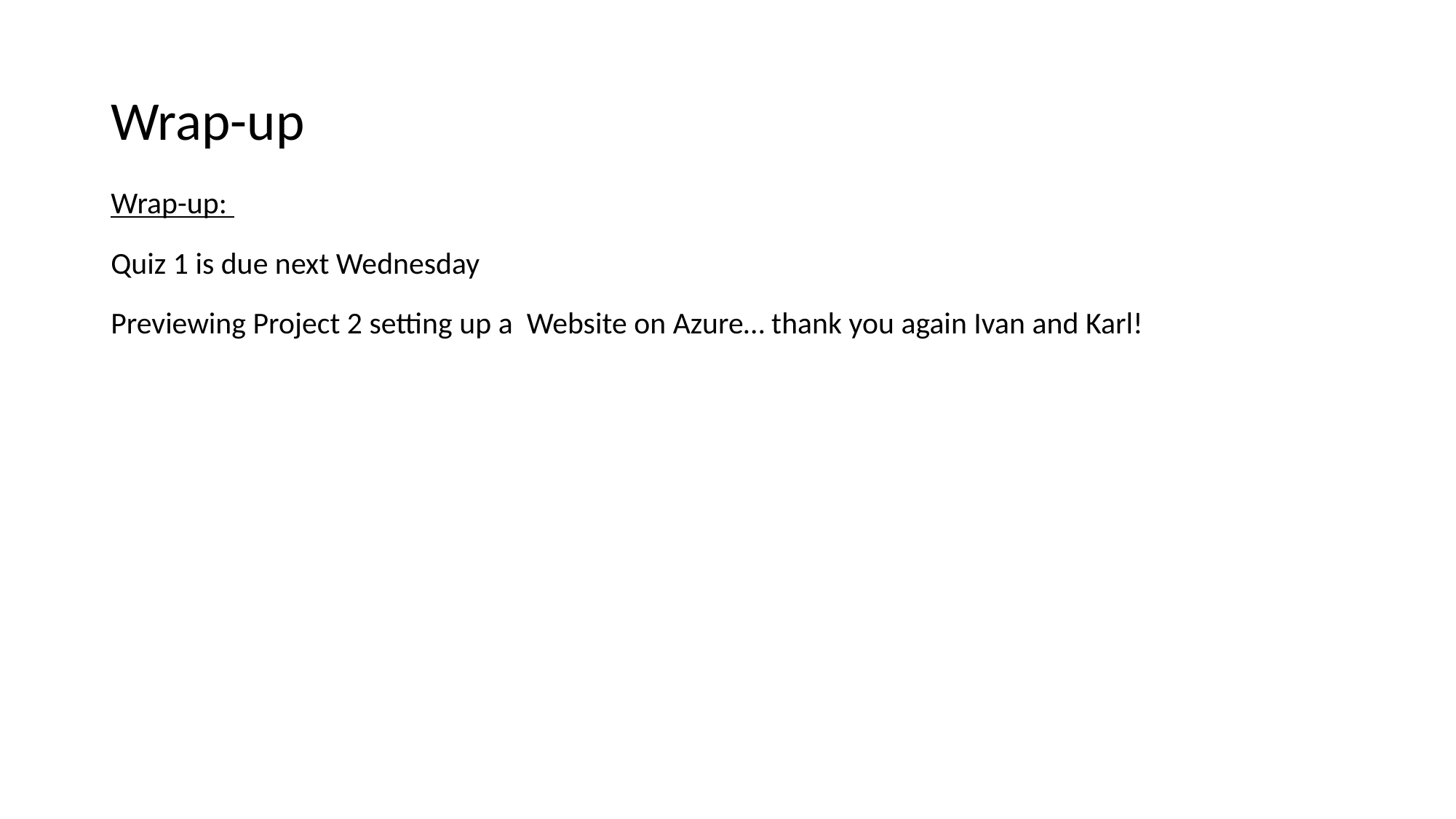

# Wrap-up
Wrap-up:
Quiz 1 is due next Wednesday
Previewing Project 2 setting up a  Website on Azure… thank you again Ivan and Karl!